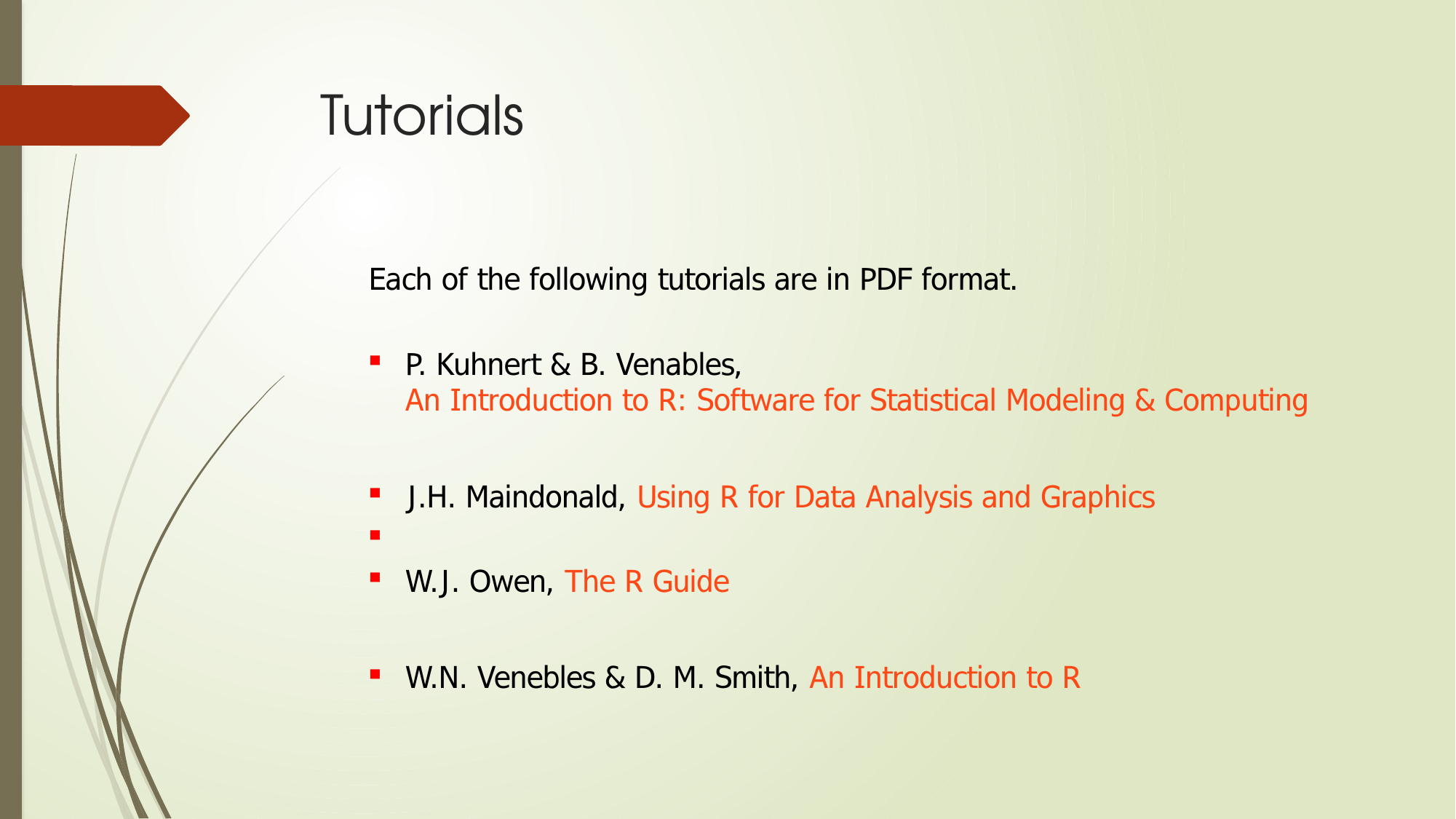

# Tutorials
Each of the following tutorials are in PDF format.

P. Kuhnert & B. Venables, An Introduction to R: Software for Statistical Modeling & Computing

J.H. Maindonald, Using R for Data Analysis and Graphics

W.J. Owen, The R Guide

W.N. Venebles & D. M. Smith, An Introduction to R